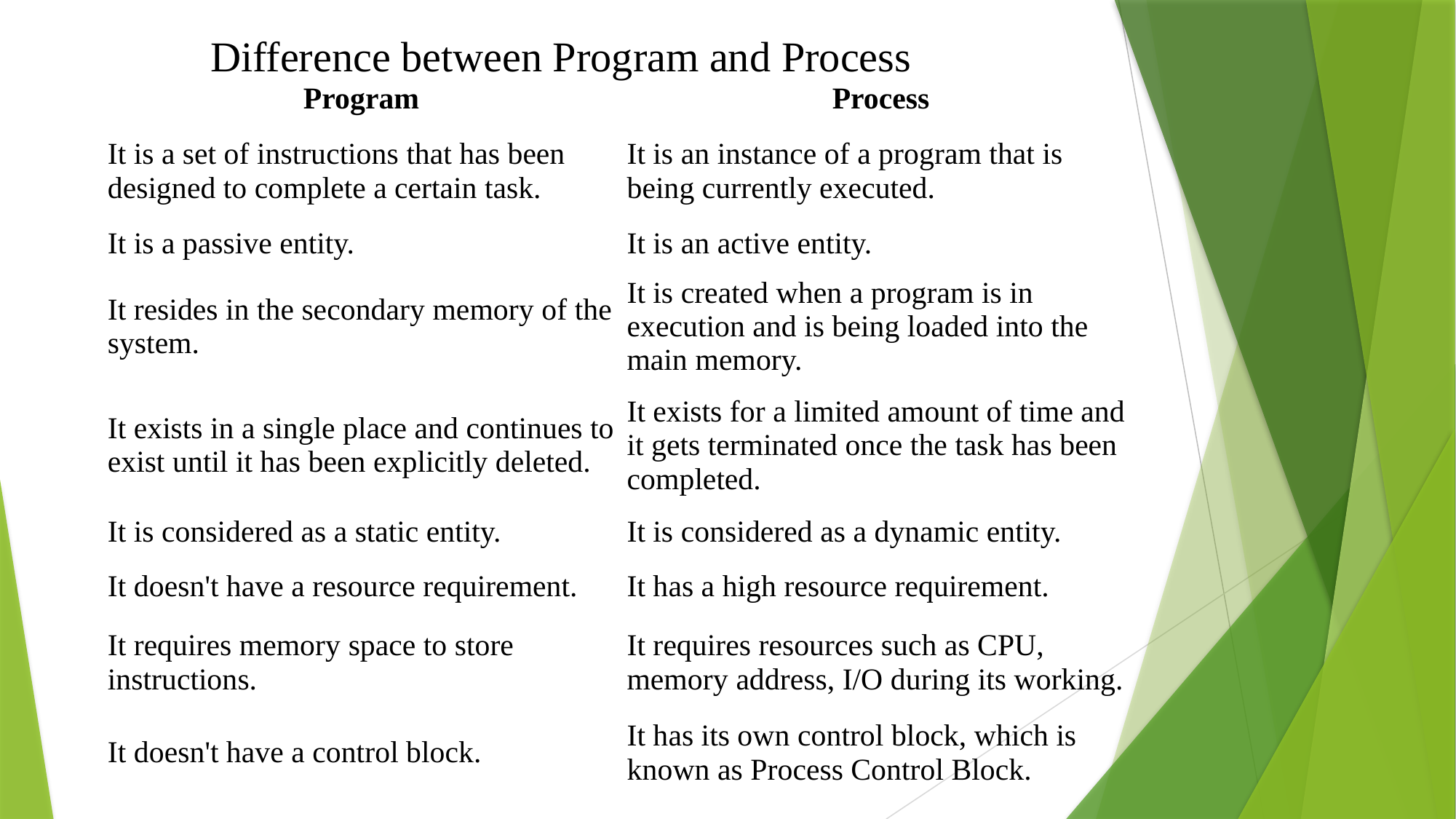

# Difference between Program and Process
| Program | Process |
| --- | --- |
| It is a set of instructions that has been designed to complete a certain task. | It is an instance of a program that is being currently executed. |
| It is a passive entity. | It is an active entity. |
| It resides in the secondary memory of the system. | It is created when a program is in execution and is being loaded into the main memory. |
| It exists in a single place and continues to exist until it has been explicitly deleted. | It exists for a limited amount of time and it gets terminated once the task has been completed. |
| It is considered as a static entity. | It is considered as a dynamic entity. |
| It doesn't have a resource requirement. | It has a high resource requirement. |
| It requires memory space to store instructions. | It requires resources such as CPU, memory address, I/O during its working. |
| It doesn't have a control block. | It has its own control block, which is known as Process Control Block. |